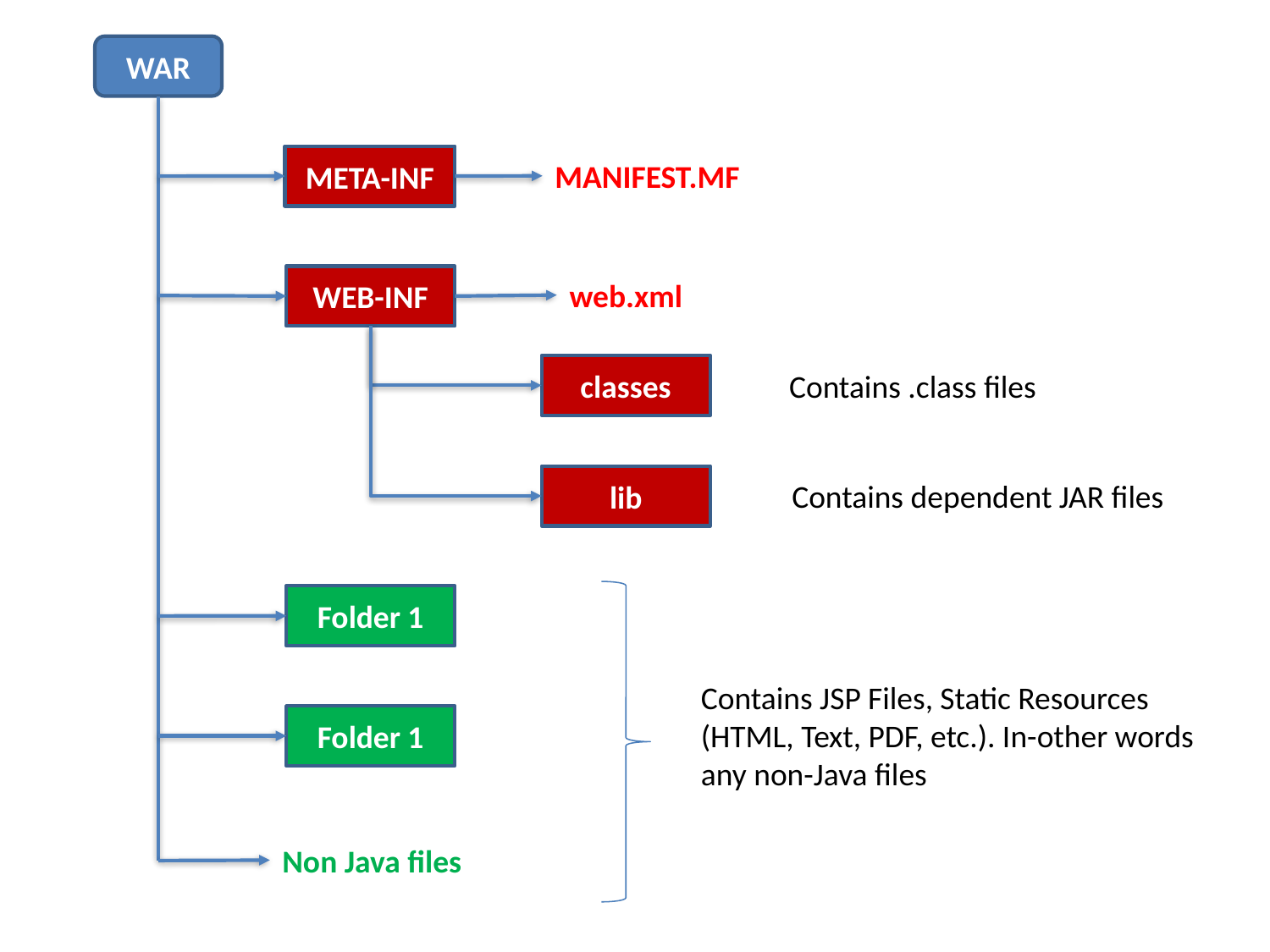

WAR
META-INF
MANIFEST.MF
WEB-INF
web.xml
classes
Contains .class files
lib
Contains dependent JAR files

Folder 1
Contains JSP Files, Static Resources
(HTML, Text, PDF, etc.). In-other words
any non-Java files
Folder 1
Non Java files